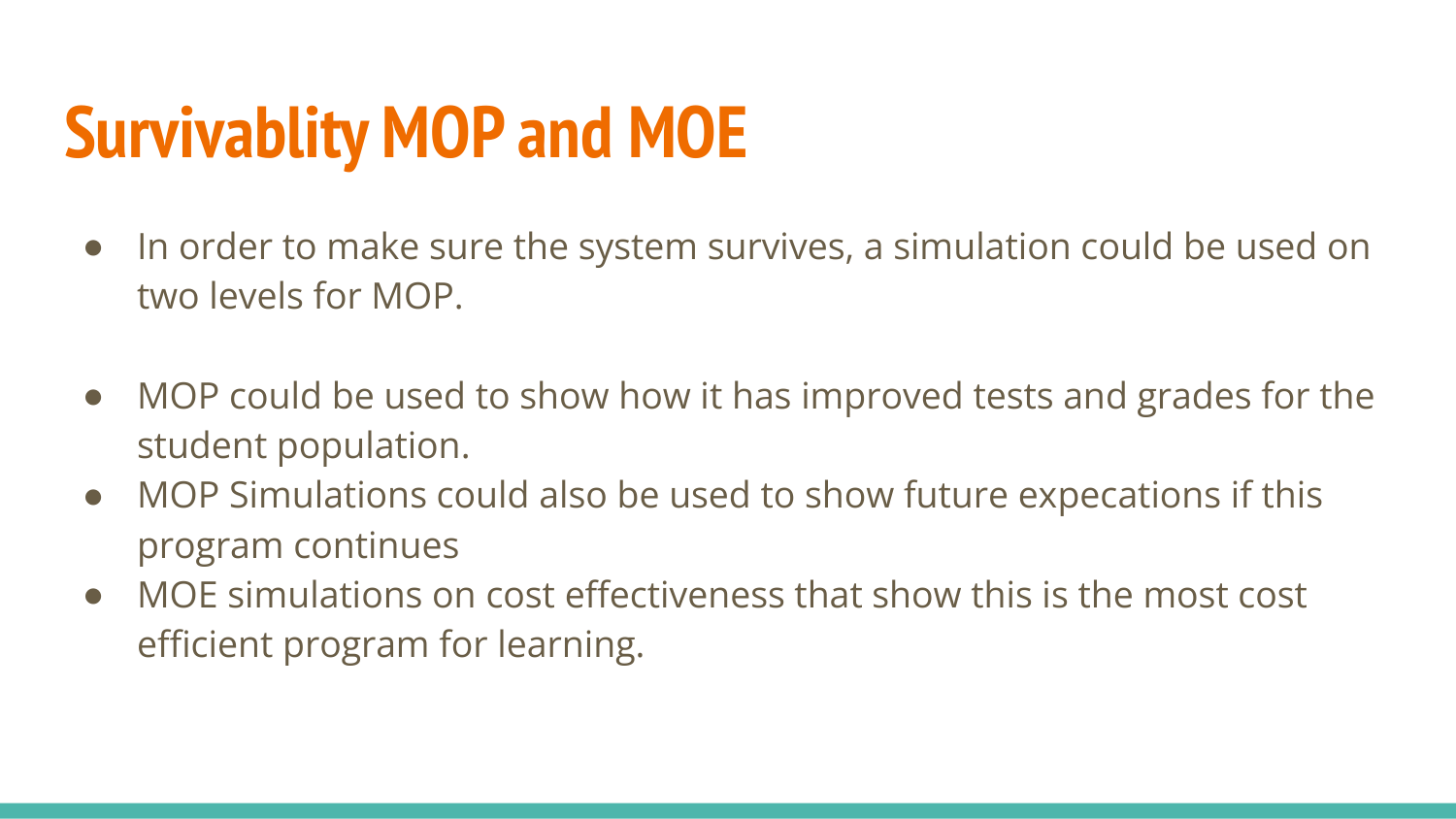

# Survivablity MOP and MOE
In order to make sure the system survives, a simulation could be used on two levels for MOP.

MOP could be used to show how it has improved tests and grades for the student population.
MOP Simulations could also be used to show future expecations if this program continues
MOE simulations on cost effectiveness that show this is the most cost efficient program for learning.